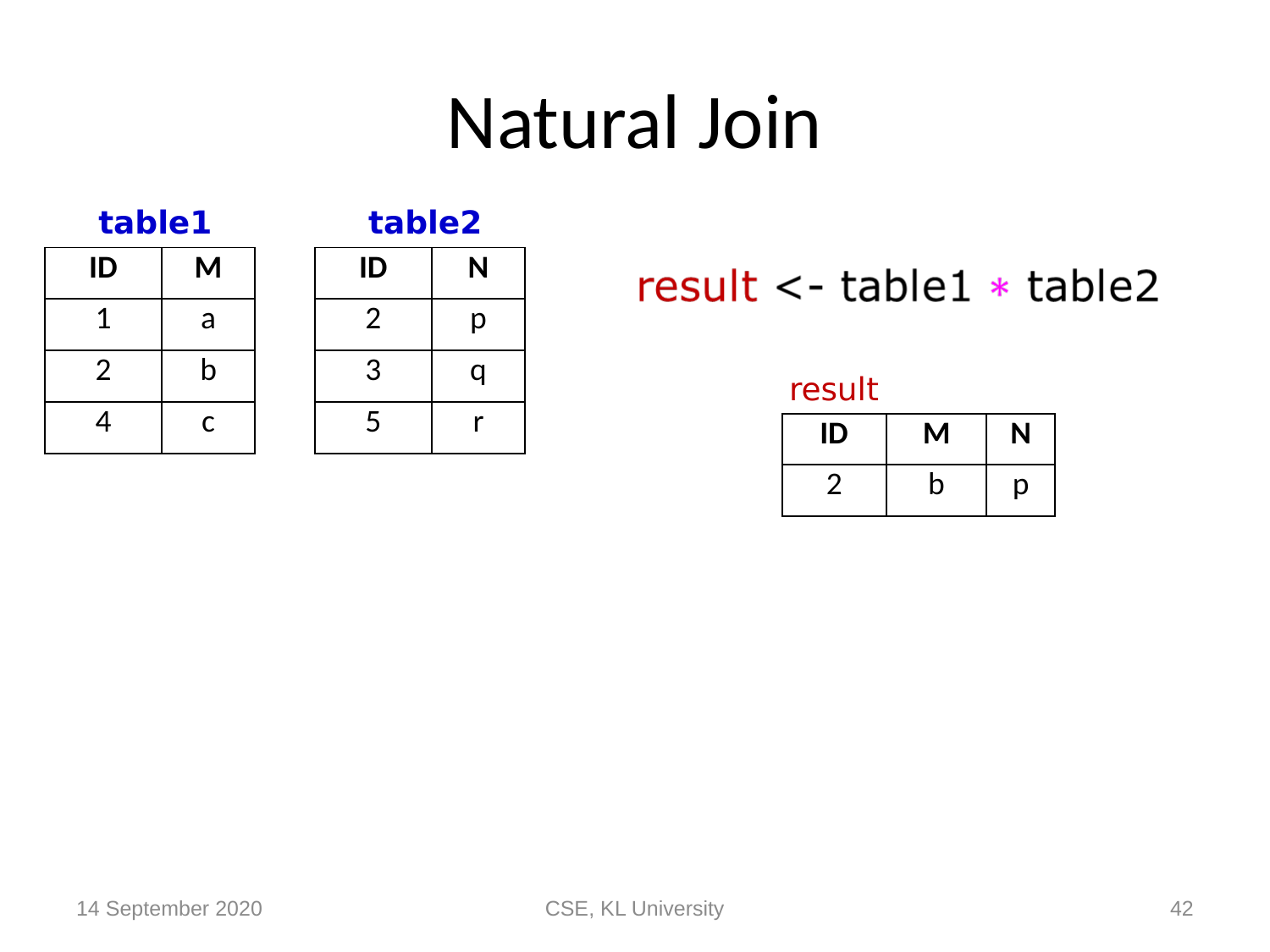

# Natural Join
table1
table2
| ID | M |
| --- | --- |
| 1 | a |
| 2 | b |
| 4 | c |
| ID | N |
| --- | --- |
| 2 | p |
| 3 | q |
| 5 | r |

result
| ID | M | N |
| --- | --- | --- |
| 2 | b | p |
14 September 2020
CSE, KL University
42